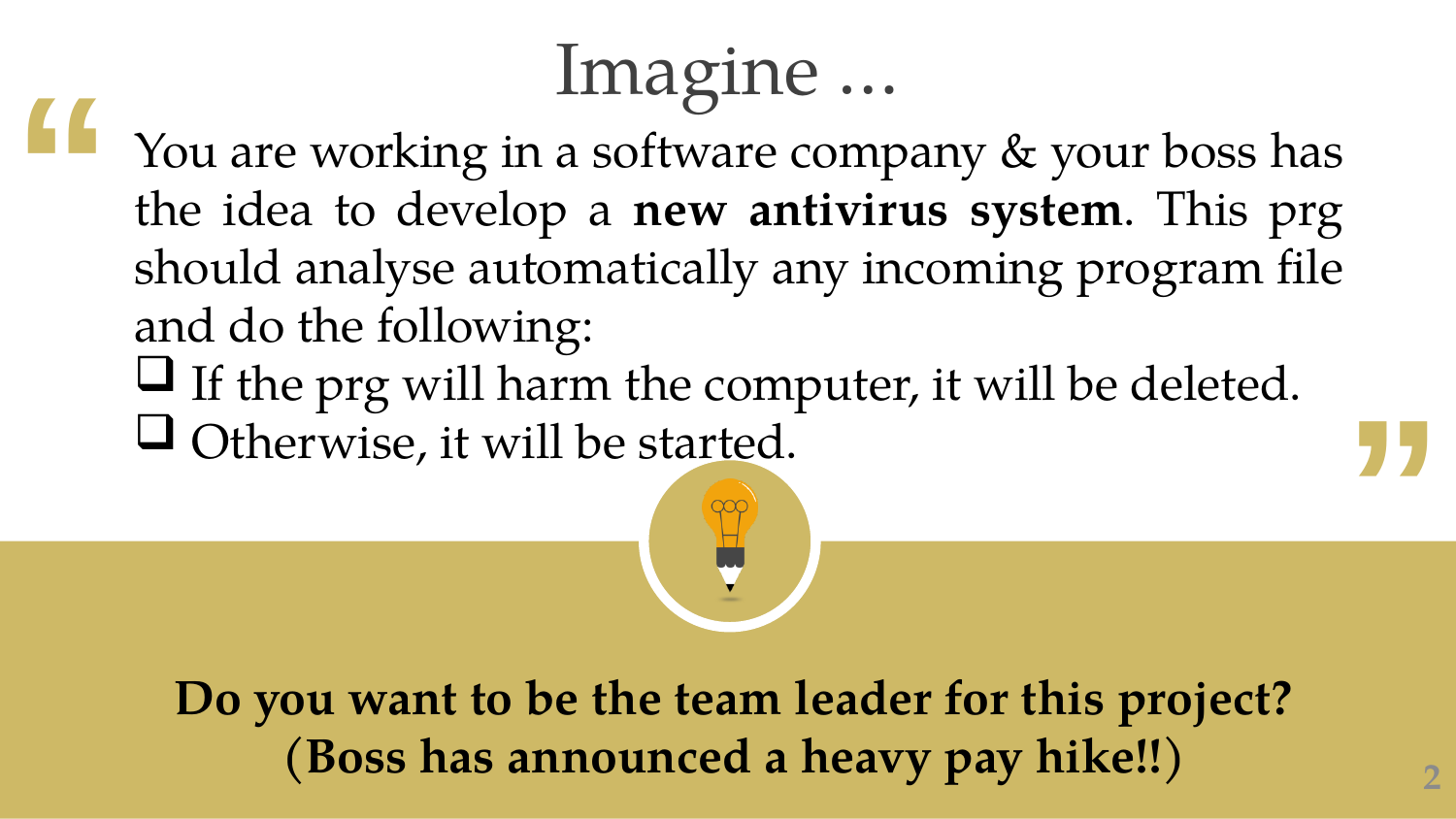

Imagine …
“
You are working in a software company & your boss has the idea to develop a new antivirus system. This prg should analyse automatically any incoming program file and do the following:
If the prg will harm the computer, it will be deleted.
Otherwise, it will be started.
“
Do you want to be the team leader for this project?
(Boss has announced a heavy pay hike!!)
2